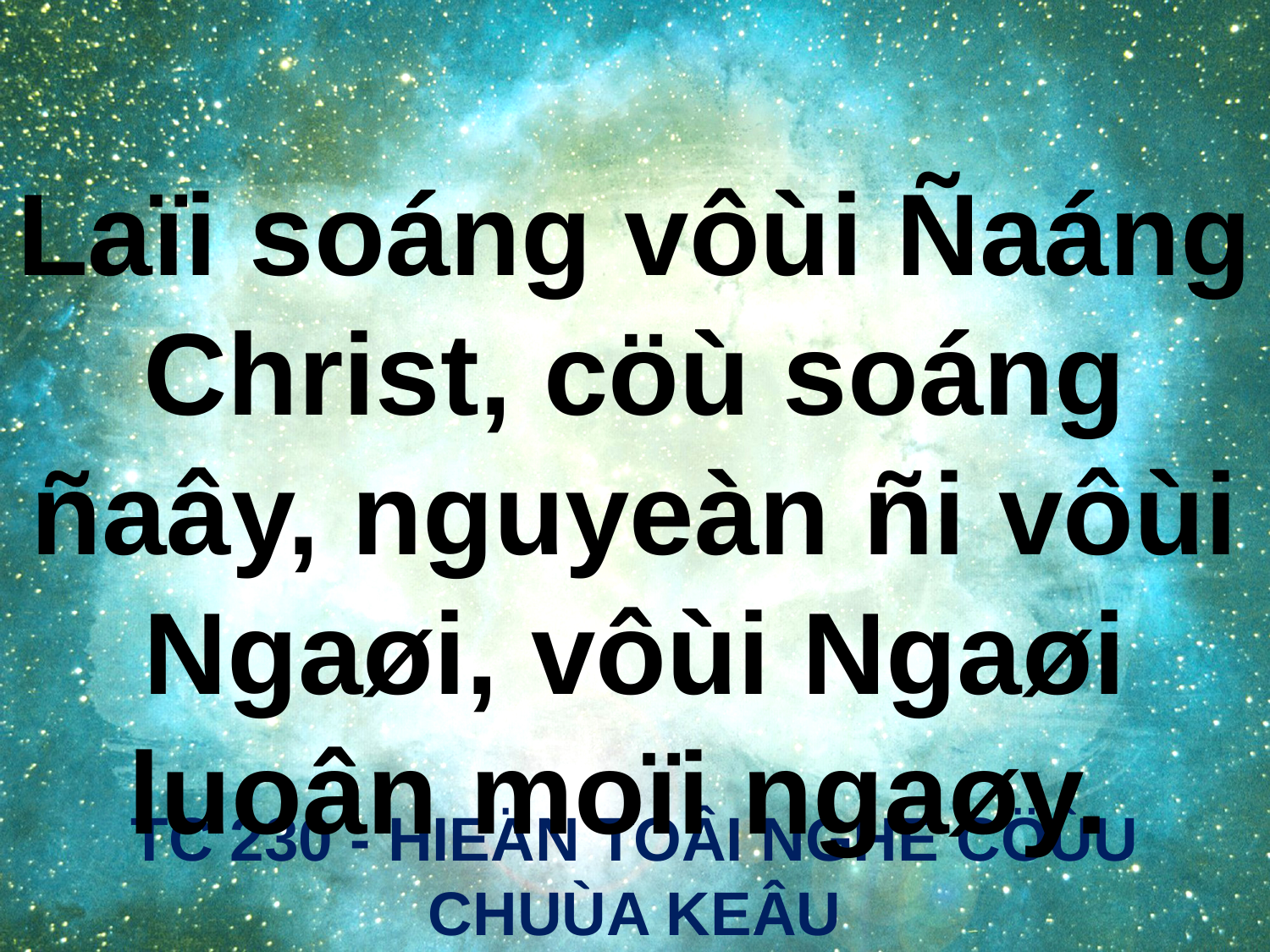

Laïi soáng vôùi Ñaáng Christ, cöù soáng ñaây, nguyeàn ñi vôùi Ngaøi, vôùi Ngaøi luoân moïi ngaøy.
TC 230 - HIEÄN TOÂI NGHE CÖÙU CHUÙA KEÂU